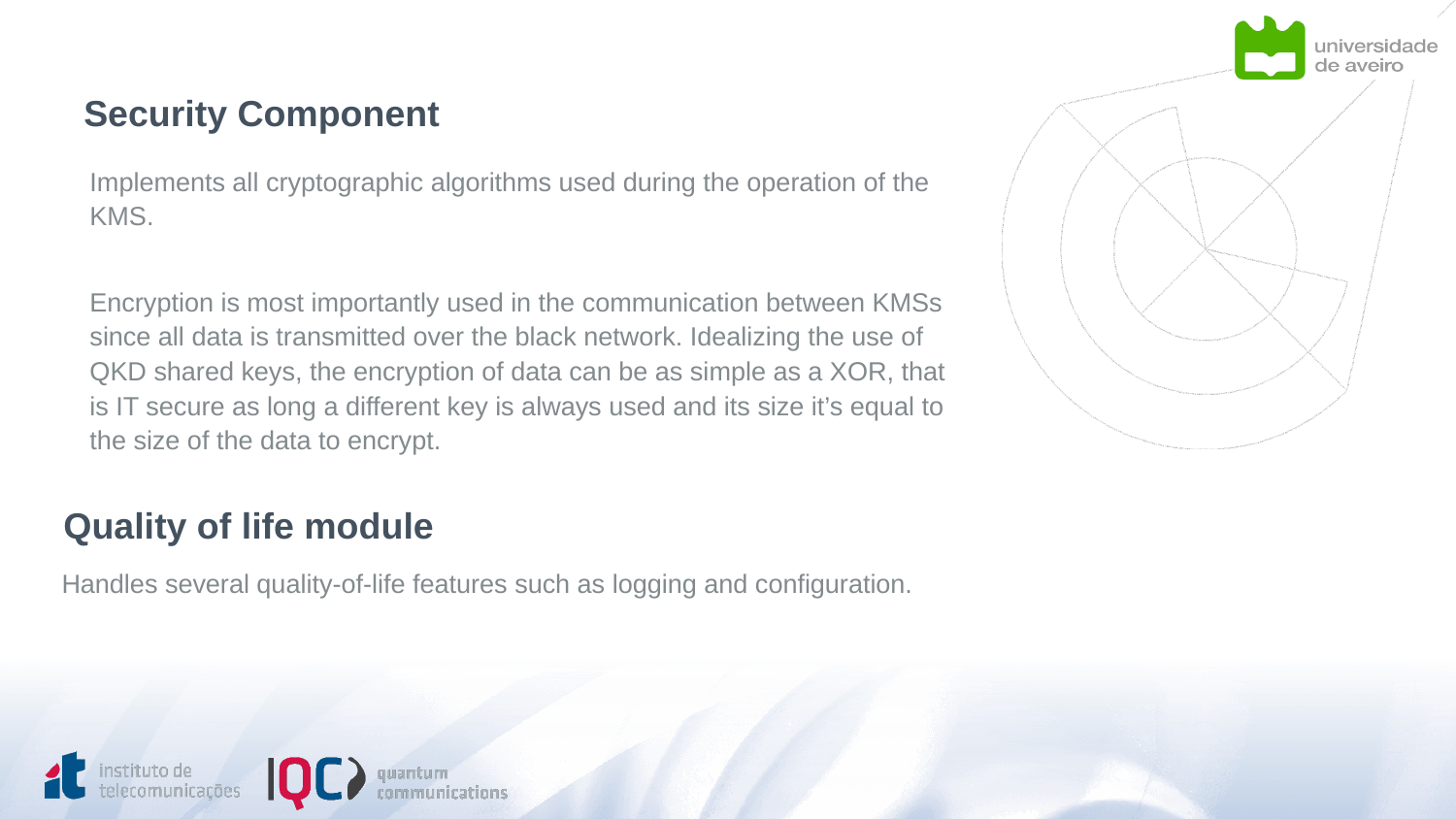

Security Component

Implements all cryptographic algorithms used during the operation of the KMS.

Encryption is most importantly used in the communication between KMSs since all data is transmitted over the black network. Idealizing the use of QKD shared keys, the encryption of data can be as simple as a XOR, that is IT secure as long a different key is always used and its size it’s equal to the size of the data to encrypt.

Quality of life module

Handles several quality-of-life features such as logging and configuration.